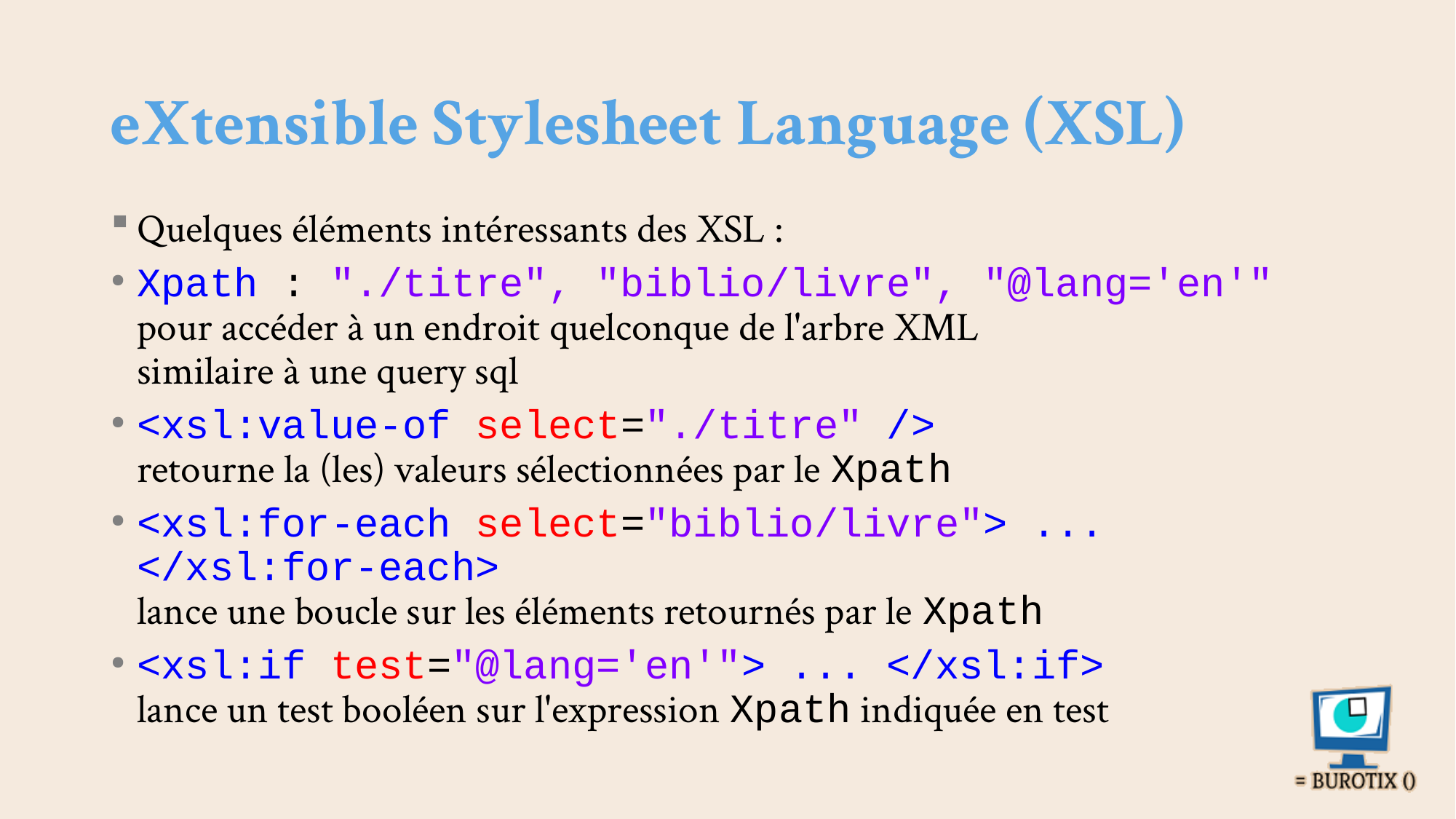

# eXtensible Stylesheet Language (XSL)
Quelques éléments intéressants des XSL :
Xpath : "./titre", "biblio/livre", "@lang='en'"
pour accéder à un endroit quelconque de l'arbre XML
similaire à une query sql
<xsl:value-of select="./titre" />
retourne la (les) valeurs sélectionnées par le Xpath
<xsl:for-each select="biblio/livre"> ... </xsl:for-each>
lance une boucle sur les éléments retournés par le Xpath
<xsl:if test="@lang='en'"> ... </xsl:if>
lance un test booléen sur l'expression Xpath indiquée en test